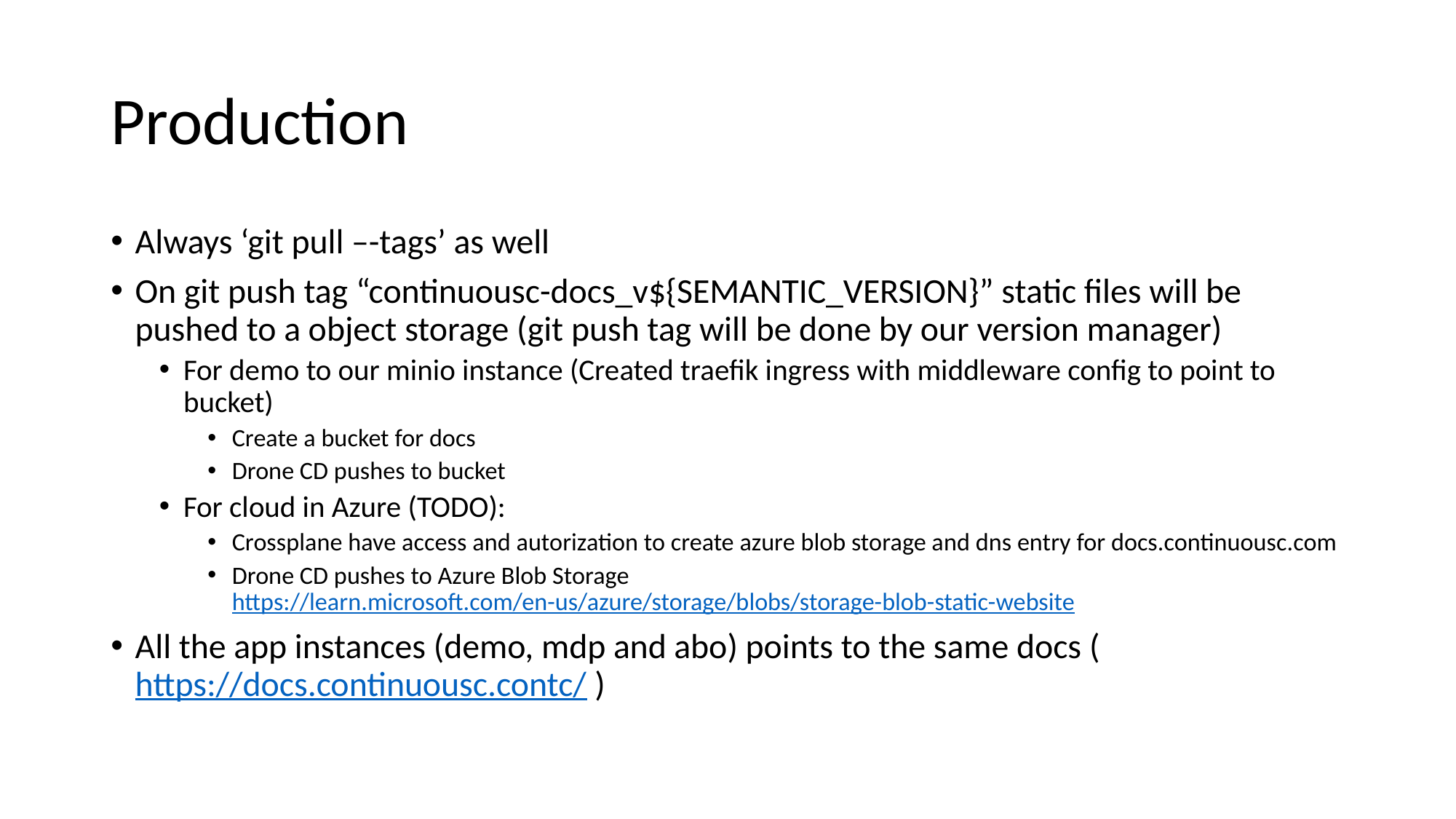

# Production
Always ‘git pull –-tags’ as well
On git push tag “continuousc-docs_v${SEMANTIC_VERSION}” static files will be pushed to a object storage (git push tag will be done by our version manager)
For demo to our minio instance (Created traefik ingress with middleware config to point to bucket)
Create a bucket for docs
Drone CD pushes to bucket
For cloud in Azure (TODO):
Crossplane have access and autorization to create azure blob storage and dns entry for docs.continuousc.com
Drone CD pushes to Azure Blob Storage https://learn.microsoft.com/en-us/azure/storage/blobs/storage-blob-static-website
All the app instances (demo, mdp and abo) points to the same docs (https://docs.continuousc.contc/ )